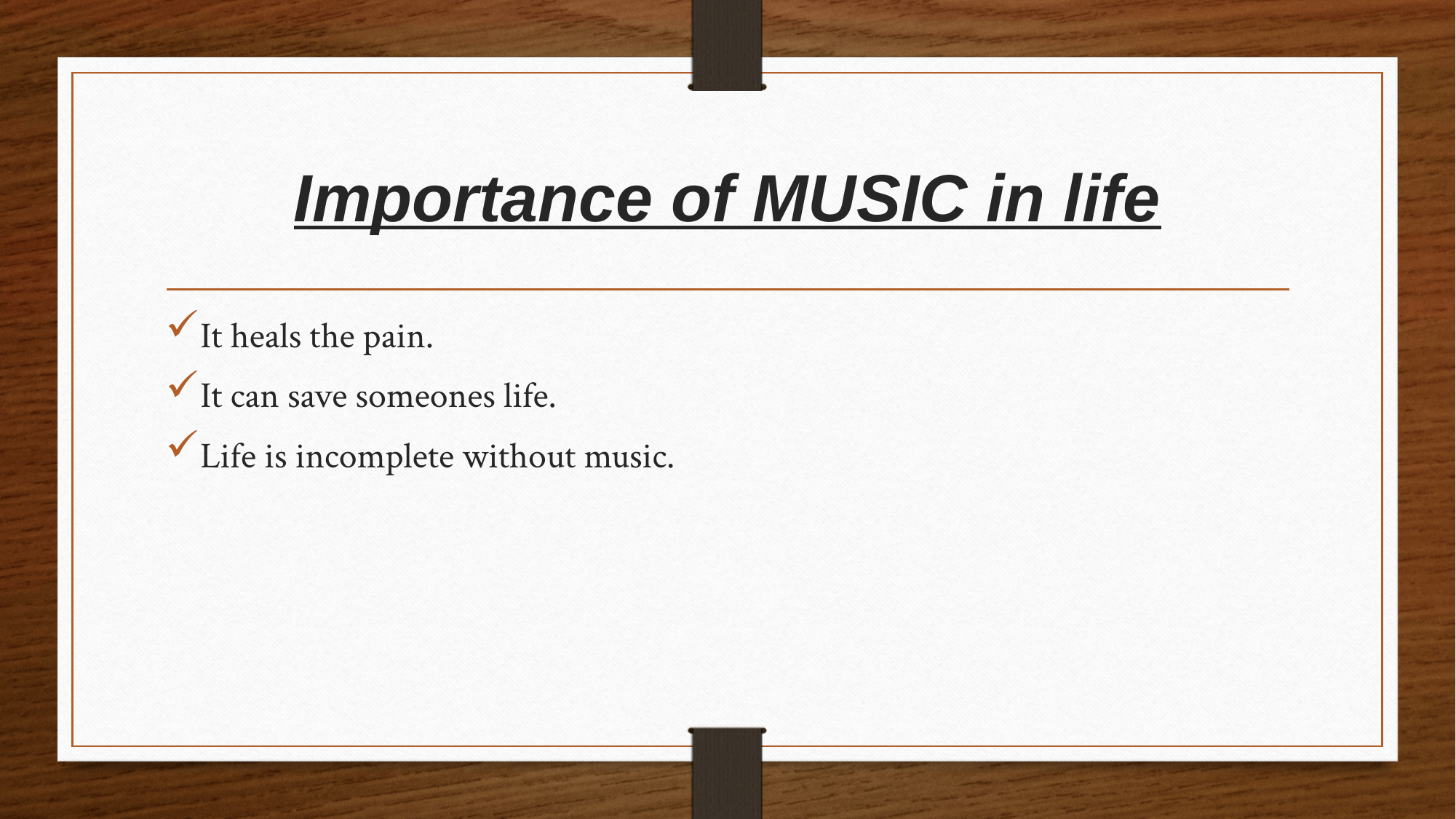

# Importance of MUSIC in life
It heals the pain.
It can save someones life.
Life is incomplete without music.